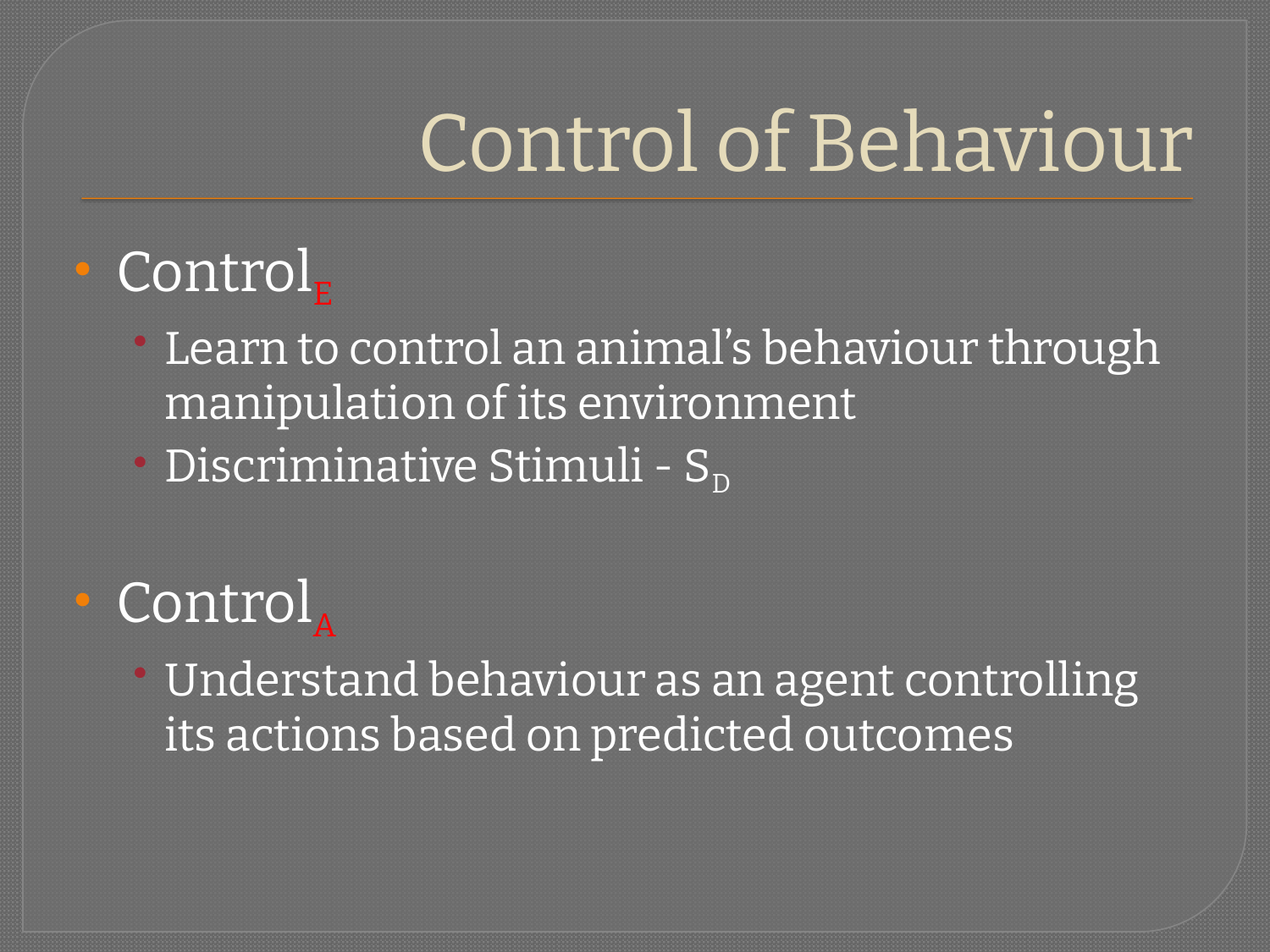

# Control of Behaviour
ControlE
Learn to control an animal’s behaviour through manipulation of its environment
Discriminative Stimuli - SD

ControlA
Understand behaviour as an agent controlling its actions based on predicted outcomes